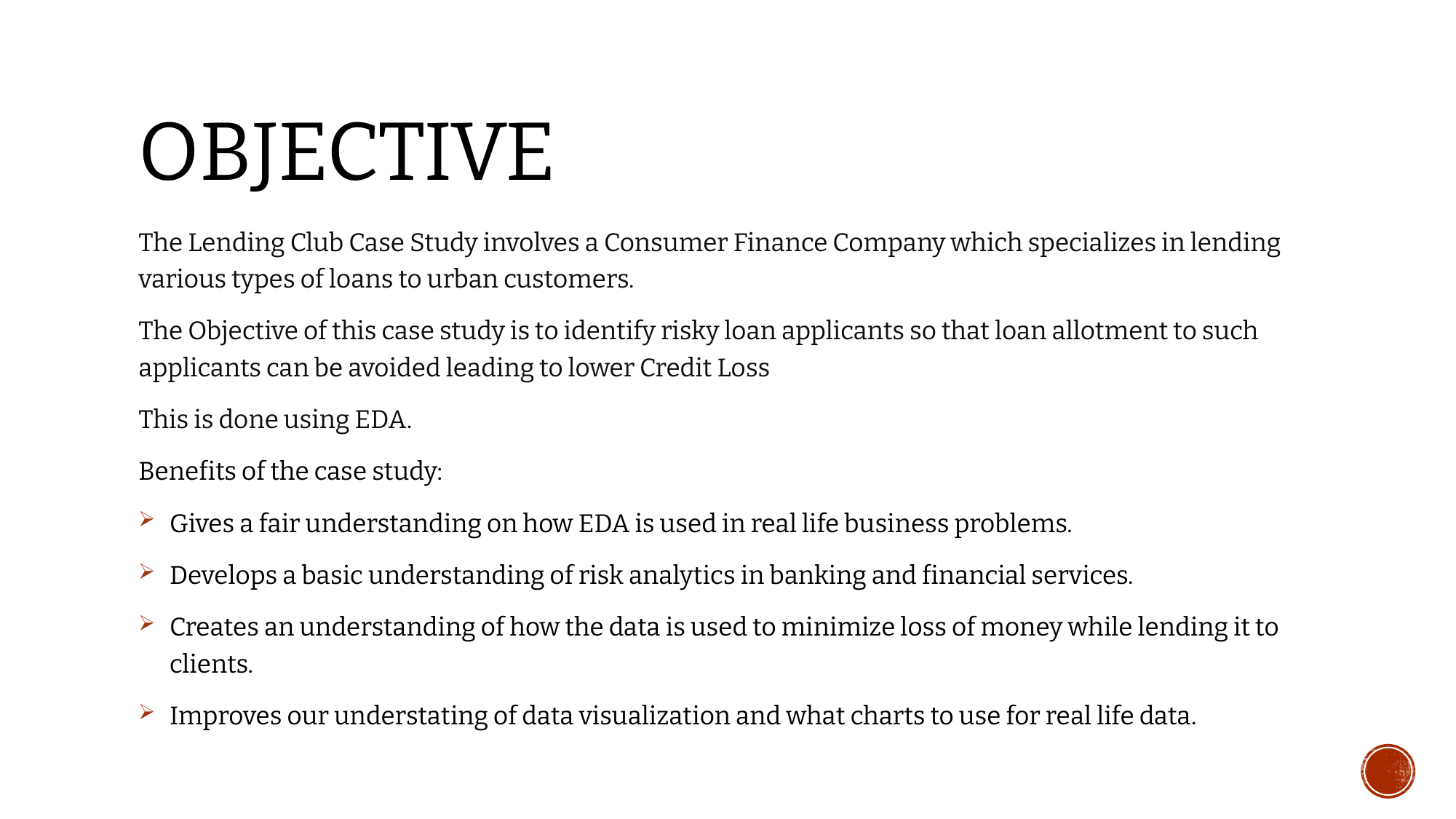

# Objective
The Lending Club Case Study involves a Consumer Finance Company which specializes in lending various types of loans to urban customers.
The Objective of this case study is to identify risky loan applicants so that loan allotment to such applicants can be avoided leading to lower Credit Loss
This is done using EDA.
Benefits of the case study:
Gives a fair understanding on how EDA is used in real life business problems.
Develops a basic understanding of risk analytics in banking and financial services.
Creates an understanding of how the data is used to minimize loss of money while lending it to clients.
Improves our understating of data visualization and what charts to use for real life data.